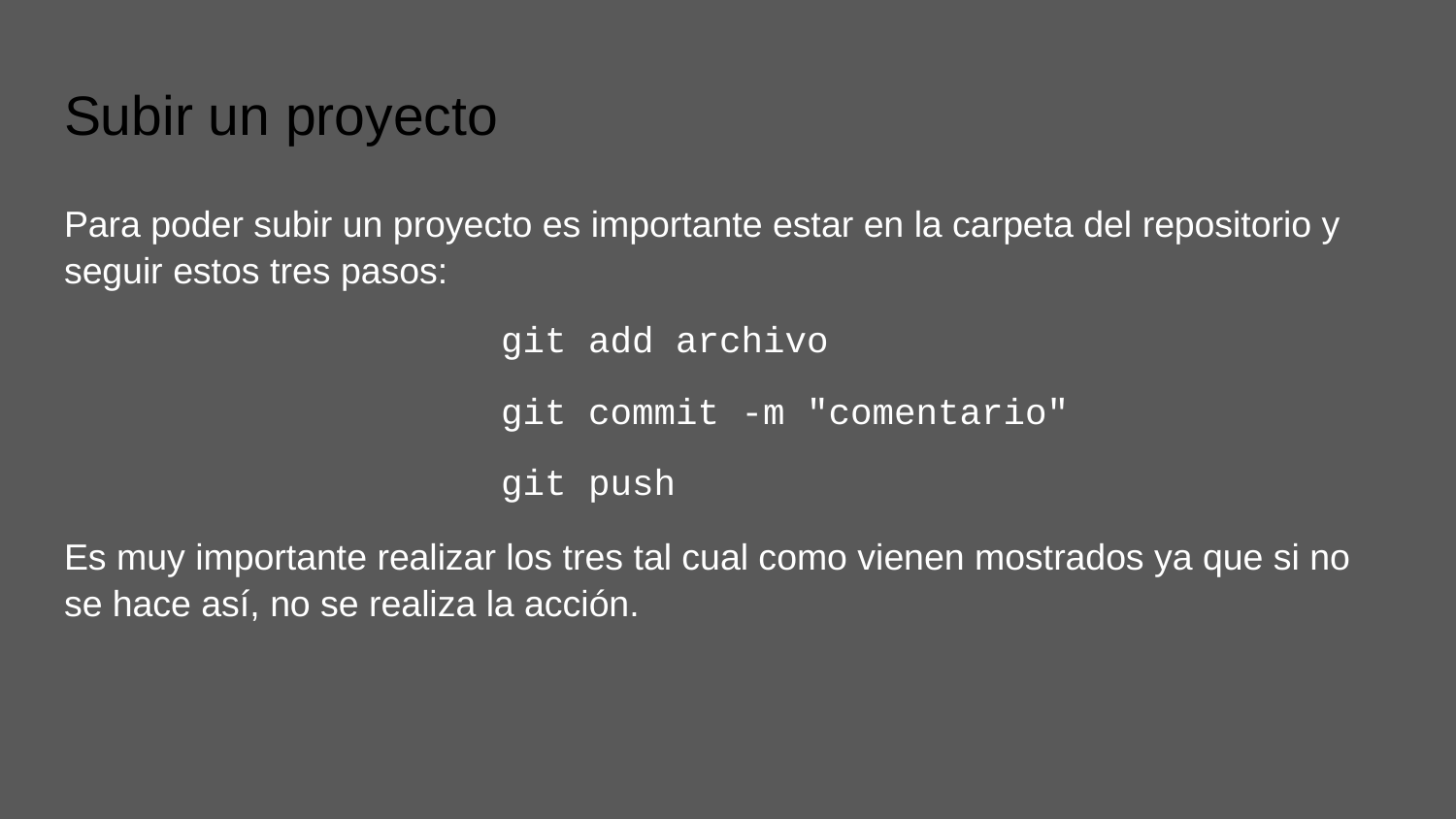

# Subir un proyecto
Para poder subir un proyecto es importante estar en la carpeta del repositorio y seguir estos tres pasos:
git add archivo
git commit -m "comentario"
git push
Es muy importante realizar los tres tal cual como vienen mostrados ya que si no se hace así, no se realiza la acción.